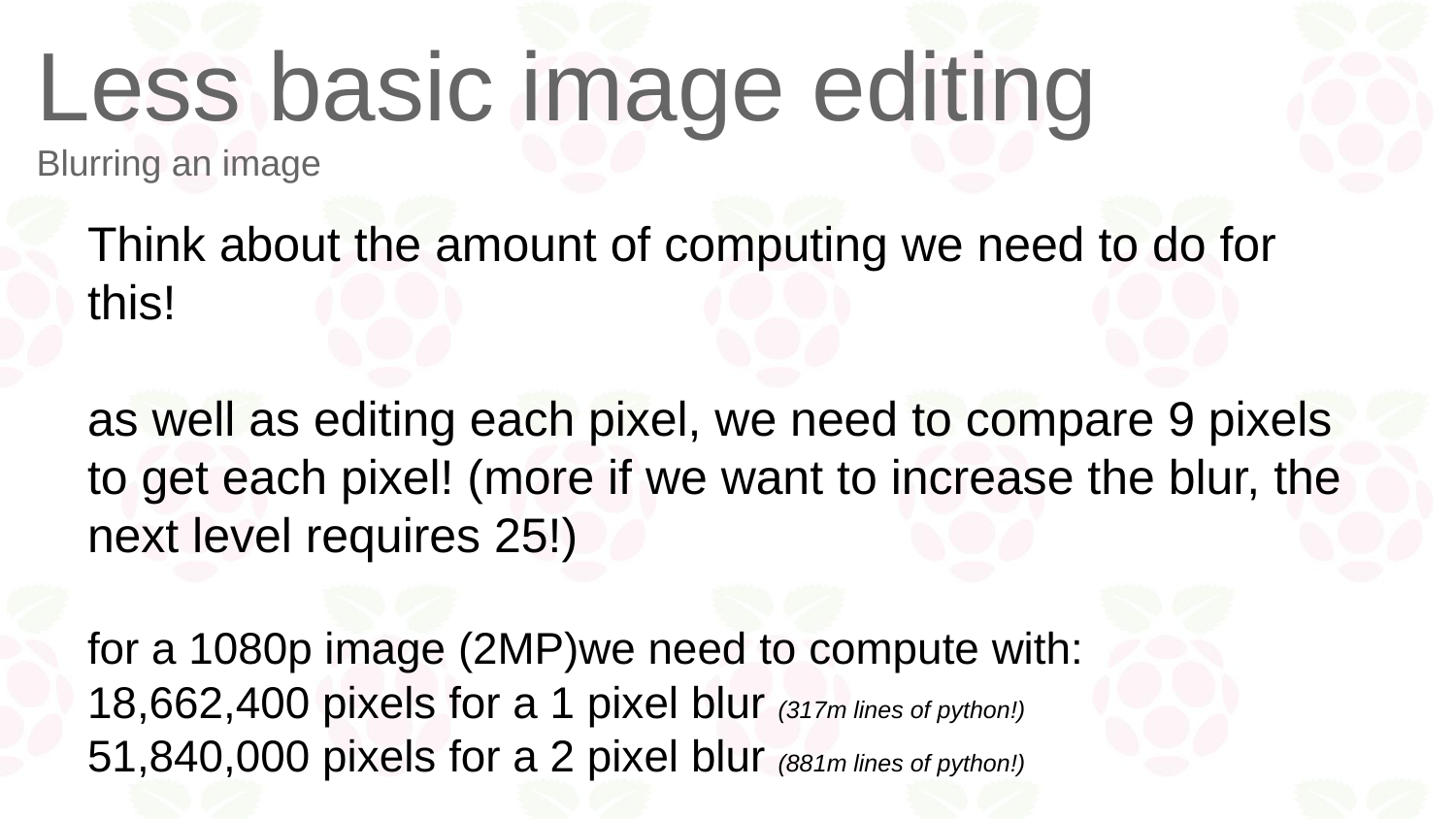

Less basic image editing
Blurring an image
Think about the amount of computing we need to do for this!

as well as editing each pixel, we need to compare 9 pixels to get each pixel! (more if we want to increase the blur, the next level requires 25!)

for a 1080p image (2MP)we need to compute with:
18,662,400 pixels for a 1 pixel blur (317m lines of python!)
51,840,000 pixels for a 2 pixel blur (881m lines of python!)